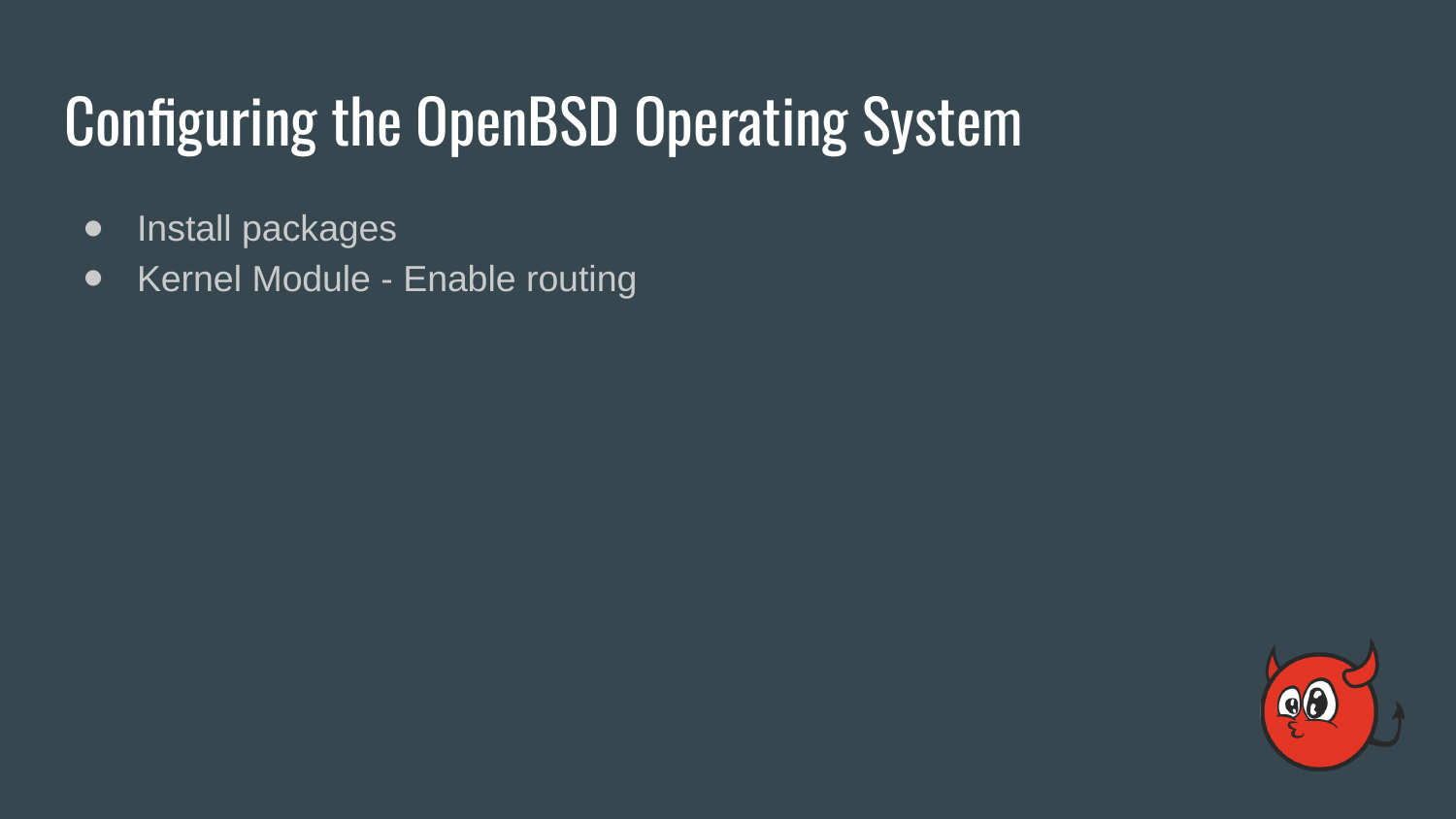

# Configuring the OpenBSD Operating System
Install packages
Kernel Module - Enable routing